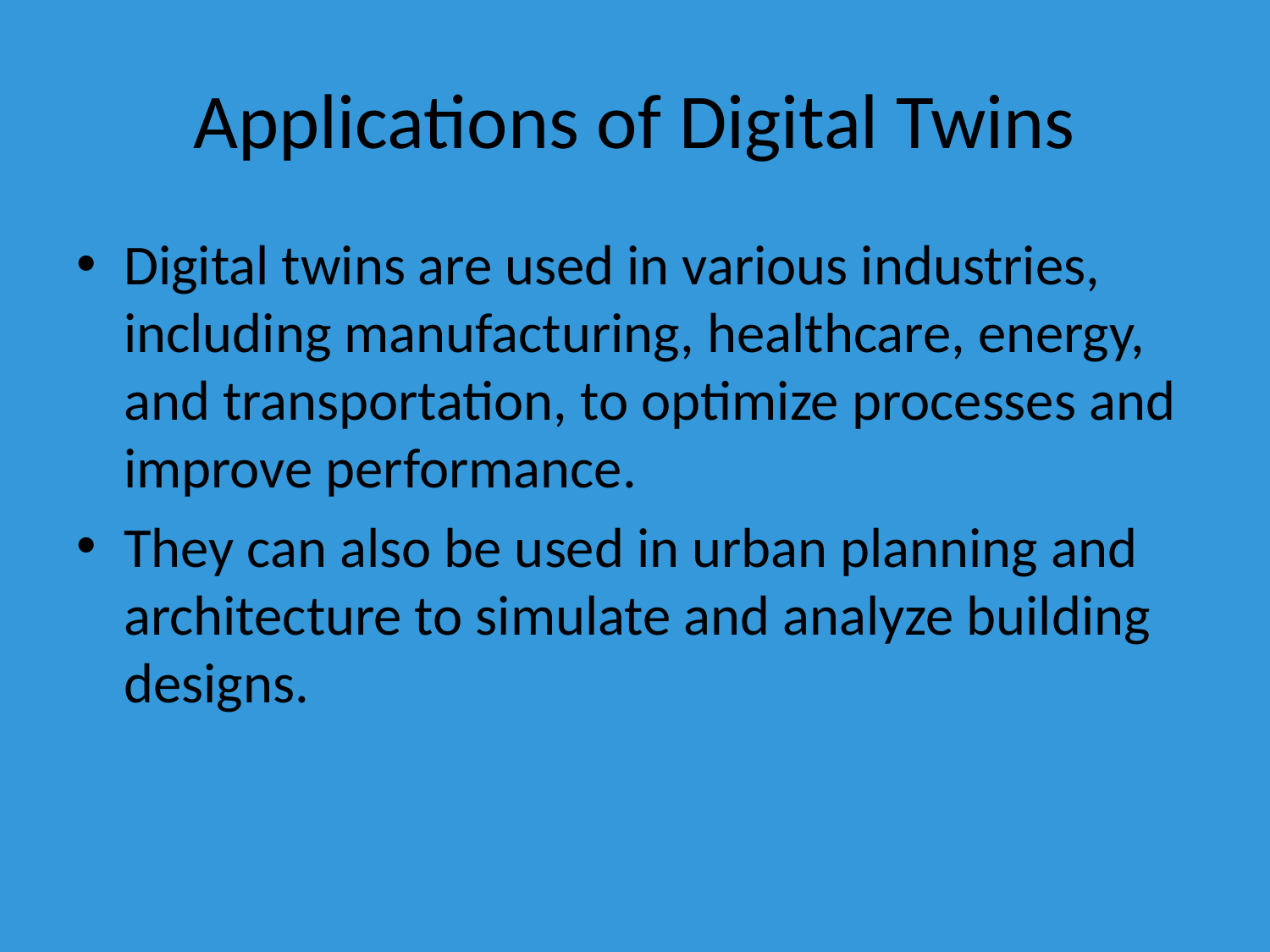

# Applications of Digital Twins
Digital twins are used in various industries, including manufacturing, healthcare, energy, and transportation, to optimize processes and improve performance.
They can also be used in urban planning and architecture to simulate and analyze building designs.